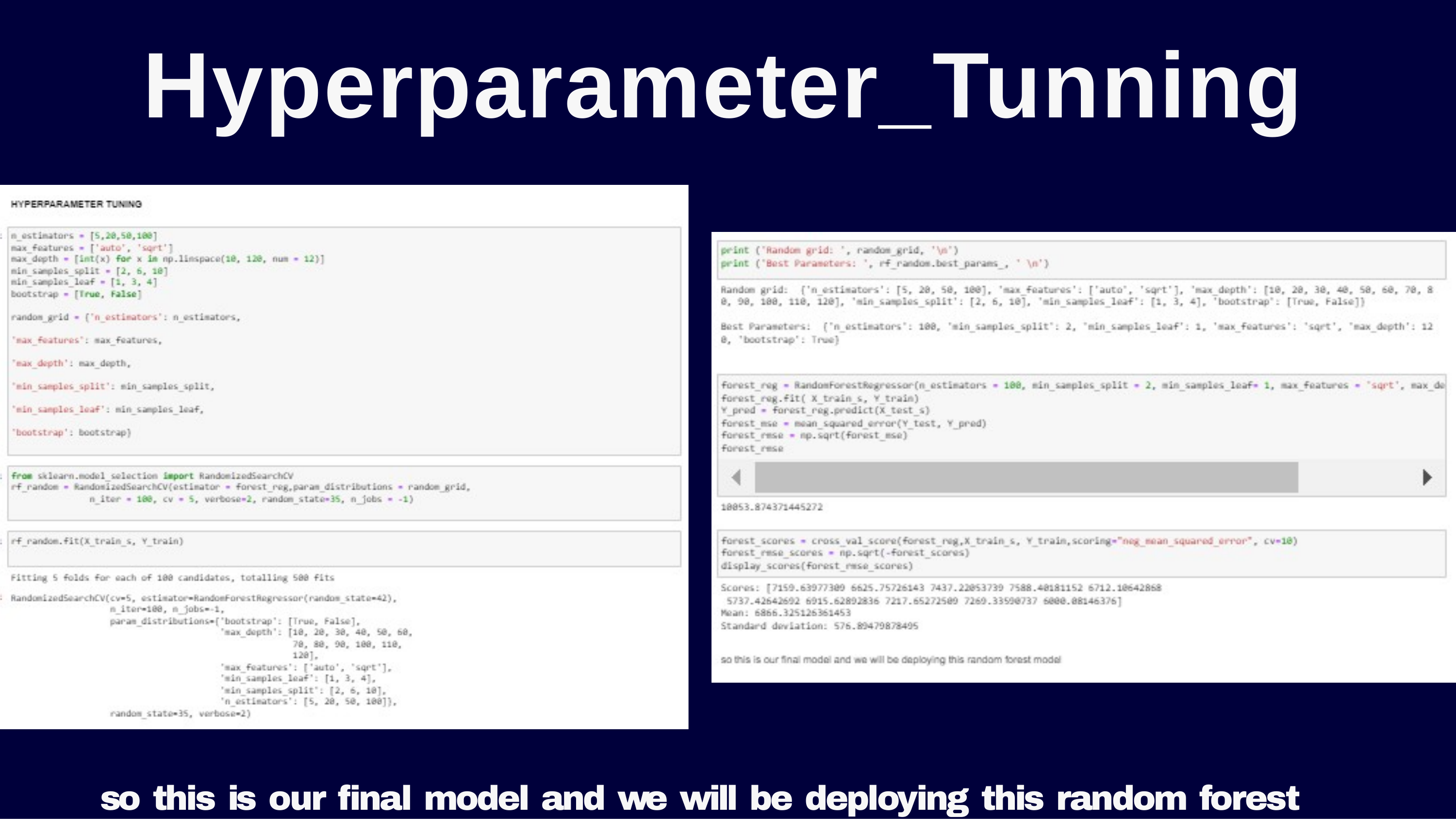

# Hyperparameter_Tunning

so this is our final model and we will be deploying this random forest model.